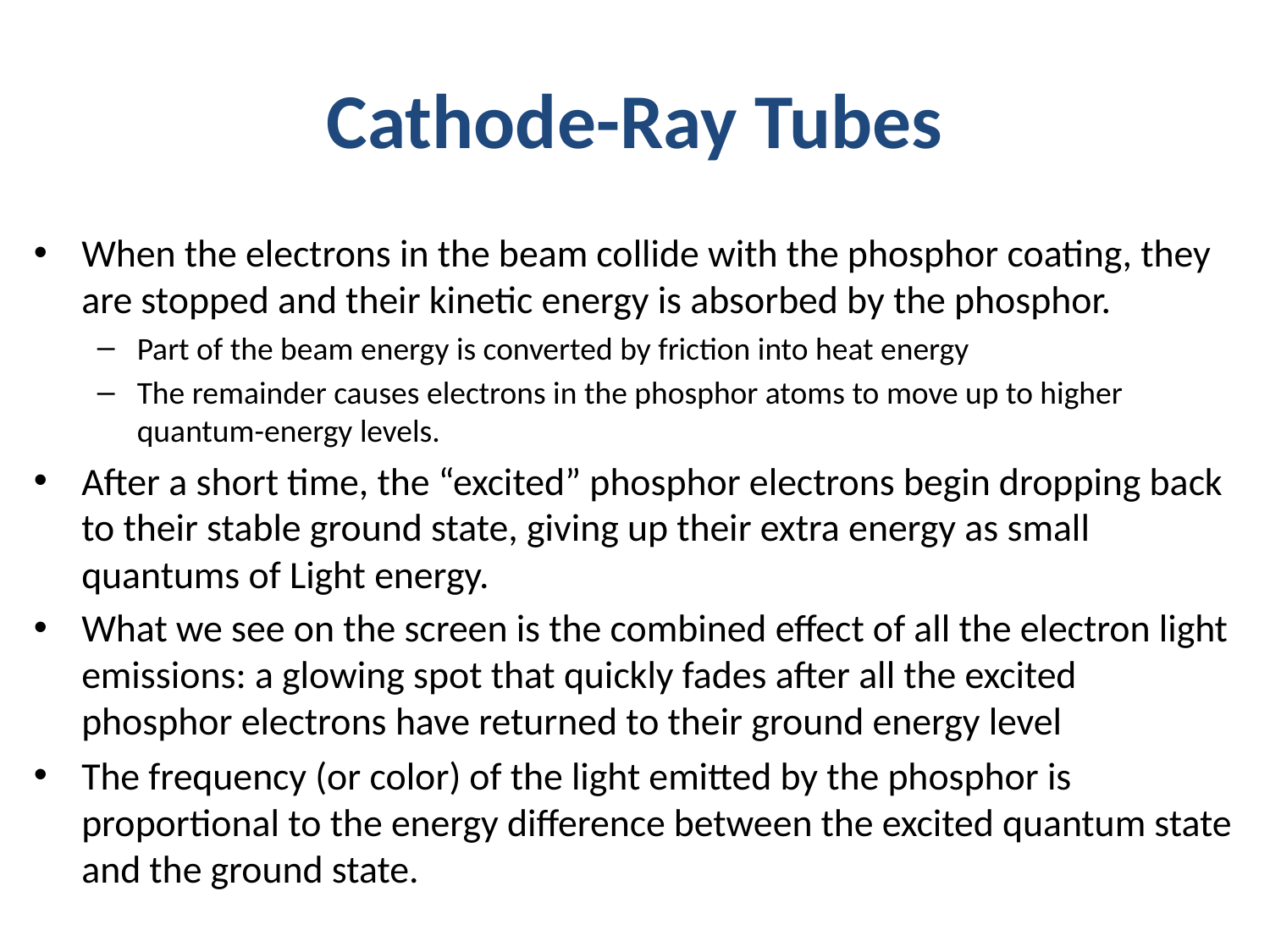

# Cathode-Ray Tubes
When the electrons in the beam collide with the phosphor coating, they are stopped and their kinetic energy is absorbed by the phosphor.
Part of the beam energy is converted by friction into heat energy
The remainder causes electrons in the phosphor atoms to move up to higher quantum-energy levels.
After a short time, the “excited” phosphor electrons begin dropping back to their stable ground state, giving up their extra energy as small quantums of Light energy.
What we see on the screen is the combined effect of all the electron light emissions: a glowing spot that quickly fades after all the excited phosphor electrons have returned to their ground energy level
The frequency (or color) of the light emitted by the phosphor is proportional to the energy difference between the excited quantum state and the ground state.